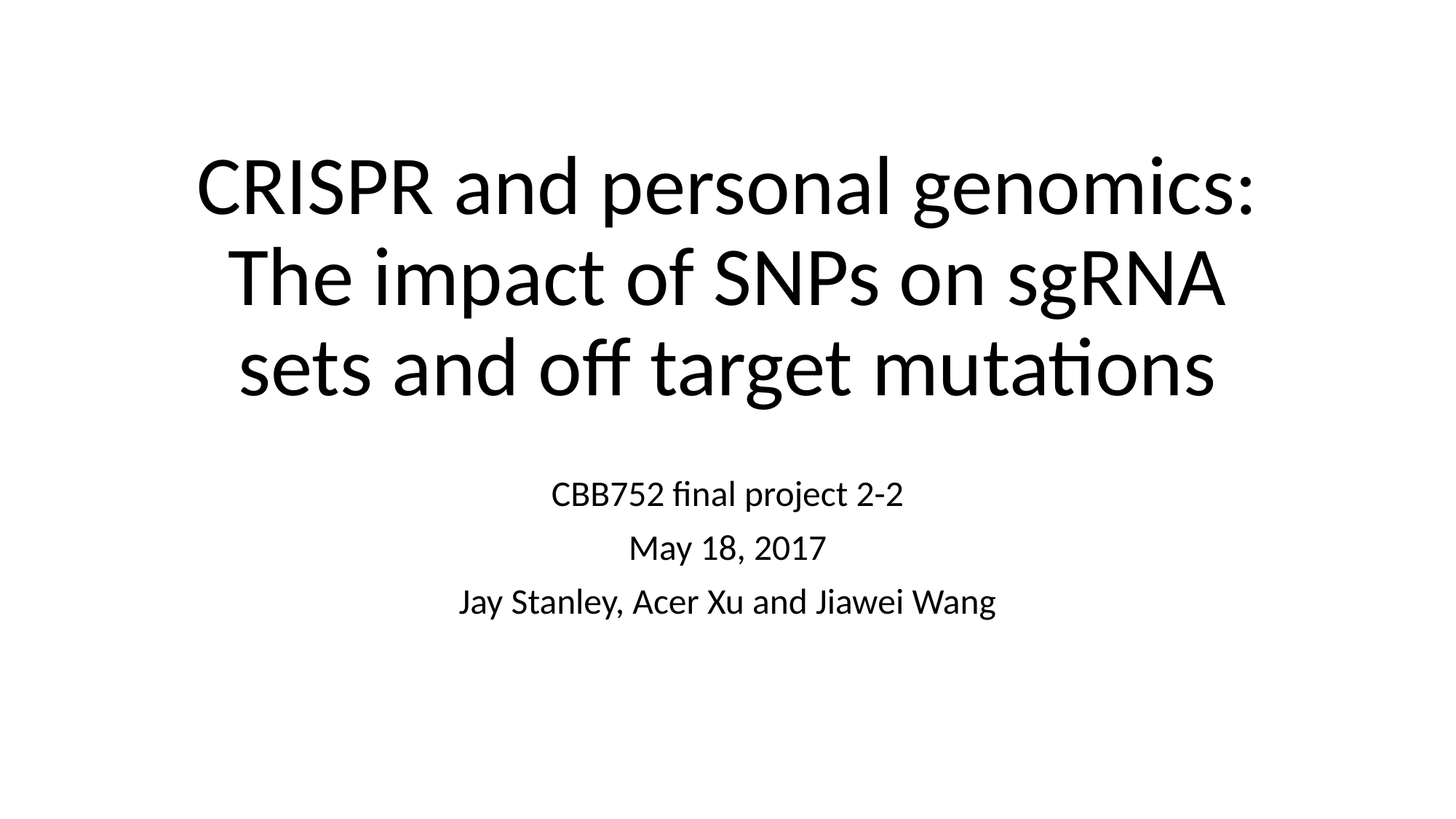

# CRISPR and personal genomics: The impact of SNPs on sgRNA sets and off target mutations
CBB752 final project 2-2
May 18, 2017
Jay Stanley, Acer Xu and Jiawei Wang